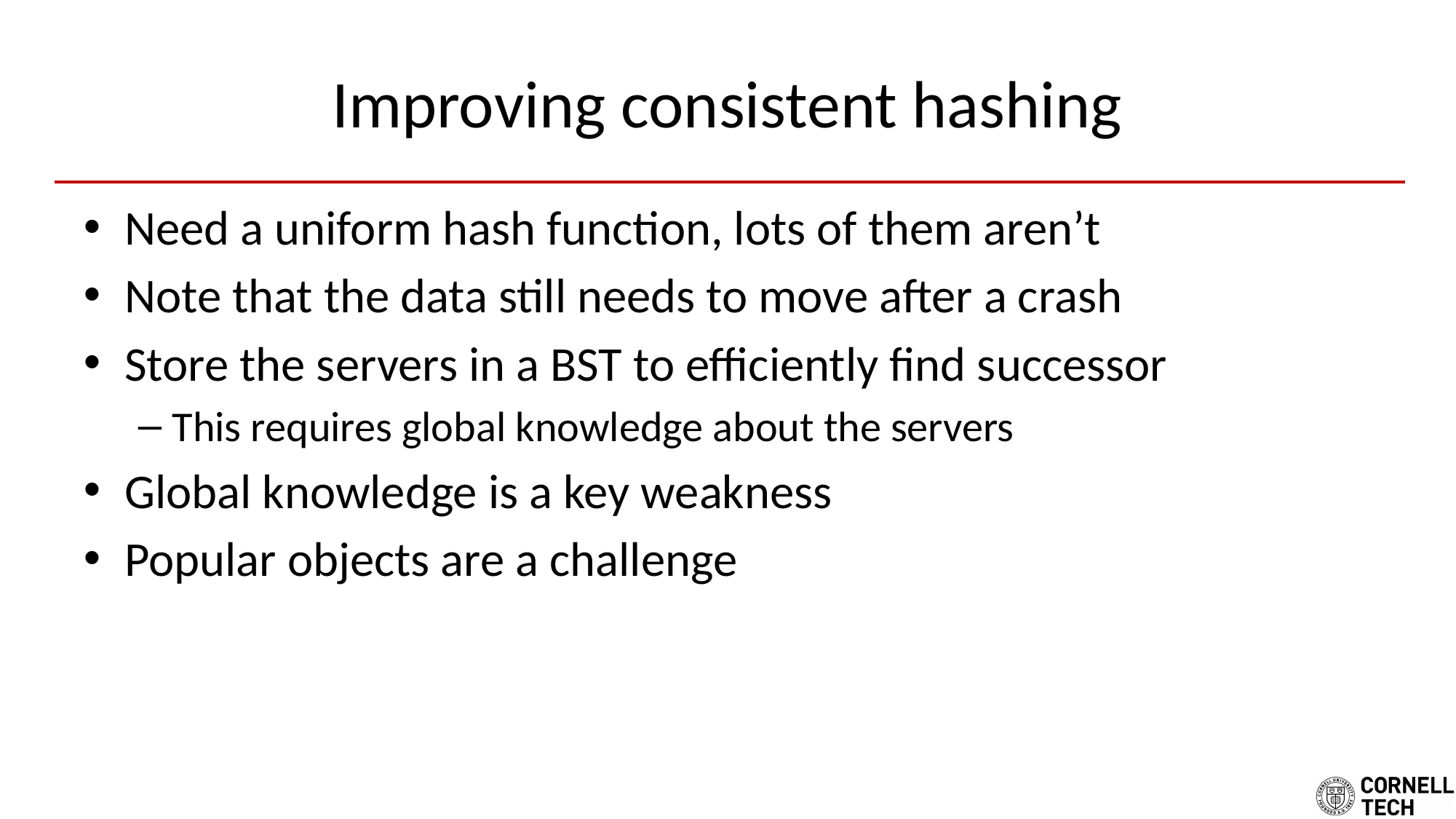

# Improving consistent hashing
Need a uniform hash function, lots of them aren’t
Note that the data still needs to move after a crash
Store the servers in a BST to efficiently find successor
This requires global knowledge about the servers
Global knowledge is a key weakness
Popular objects are a challenge